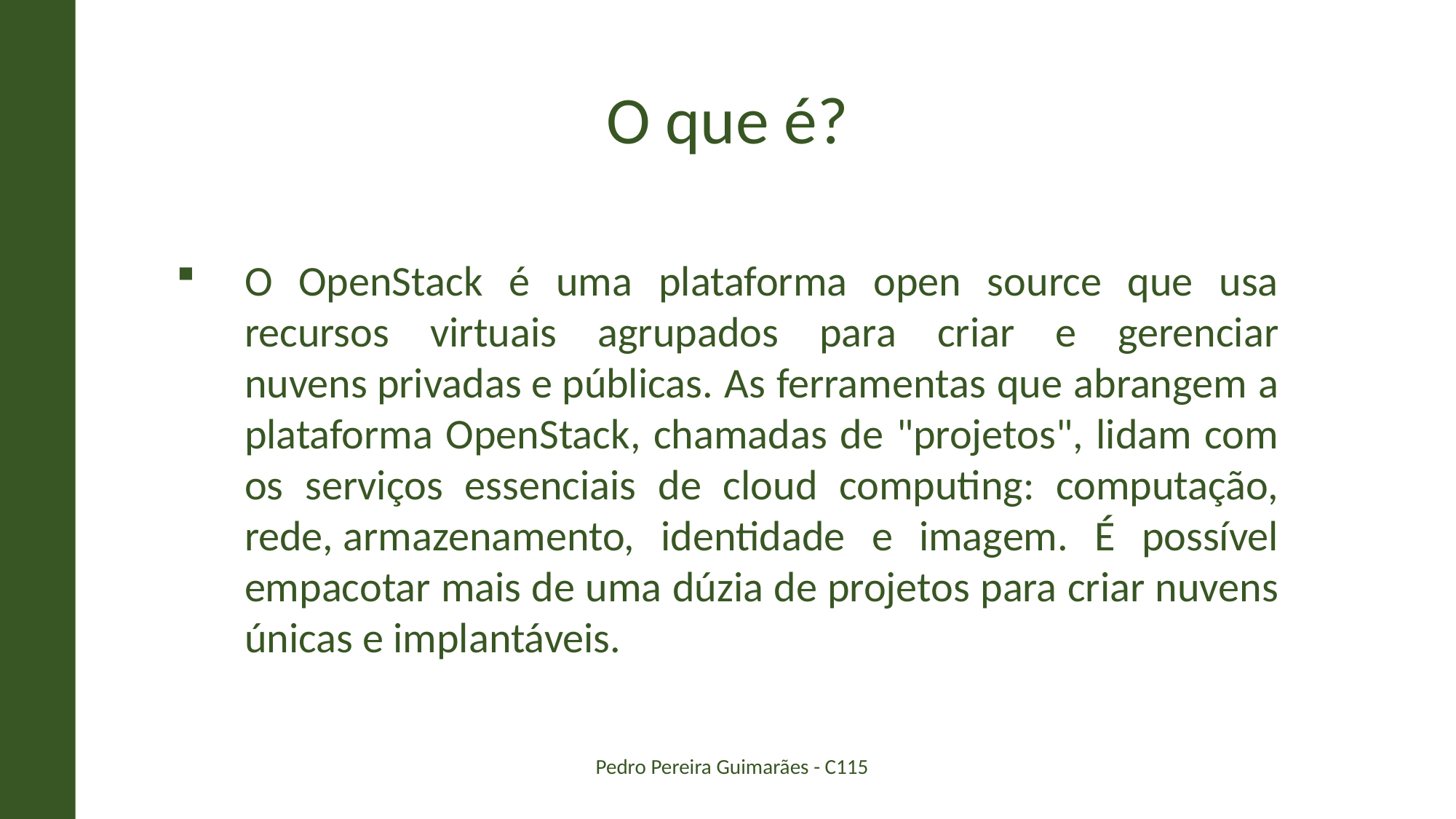

O que é?
O OpenStack é uma plataforma open source que usa recursos virtuais agrupados para criar e gerenciar nuvens privadas e públicas. As ferramentas que abrangem a plataforma OpenStack, chamadas de "projetos", lidam com os serviços essenciais de cloud computing: computação, rede, armazenamento, identidade e imagem. É possível empacotar mais de uma dúzia de projetos para criar nuvens únicas e implantáveis.
Pedro Pereira Guimarães - C115